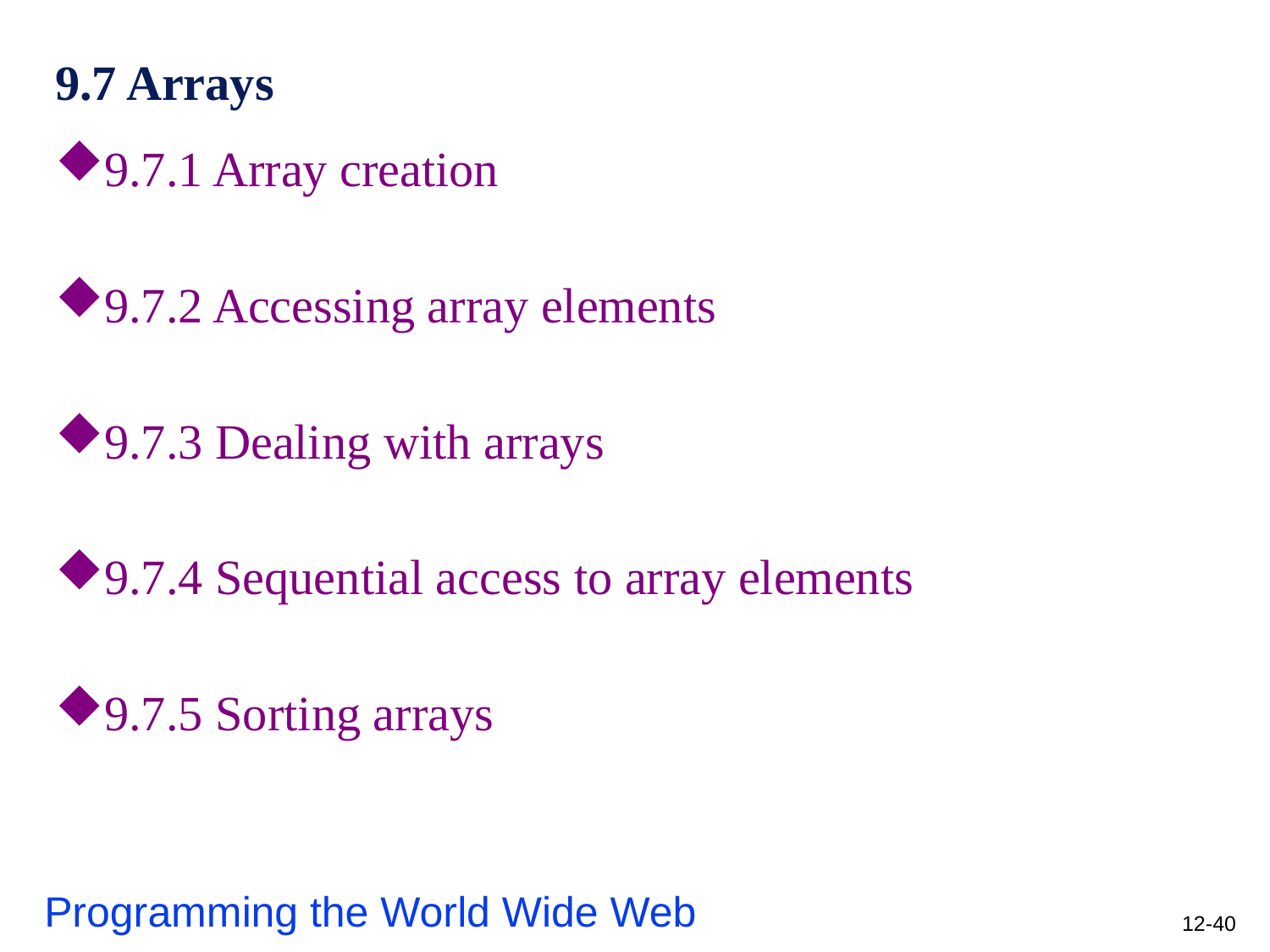

# 9.7 Arrays
9.7.1 Array creation

9.7.2 Accessing array elements

9.7.3 Dealing with arrays

9.7.4 Sequential access to array elements

9.7.5 Sorting arrays